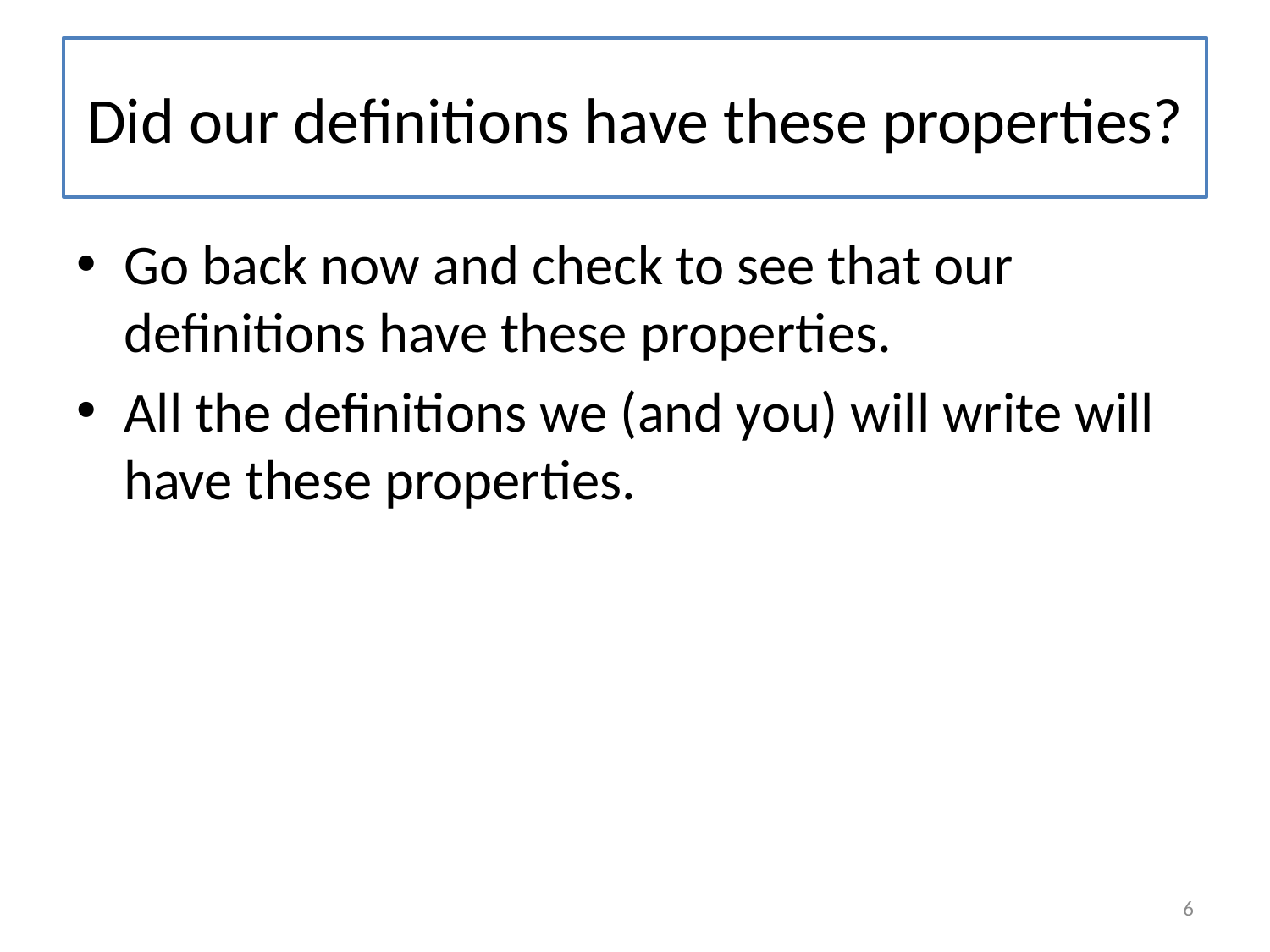

# Did our definitions have these properties?
Go back now and check to see that our definitions have these properties.
All the definitions we (and you) will write will have these properties.
6